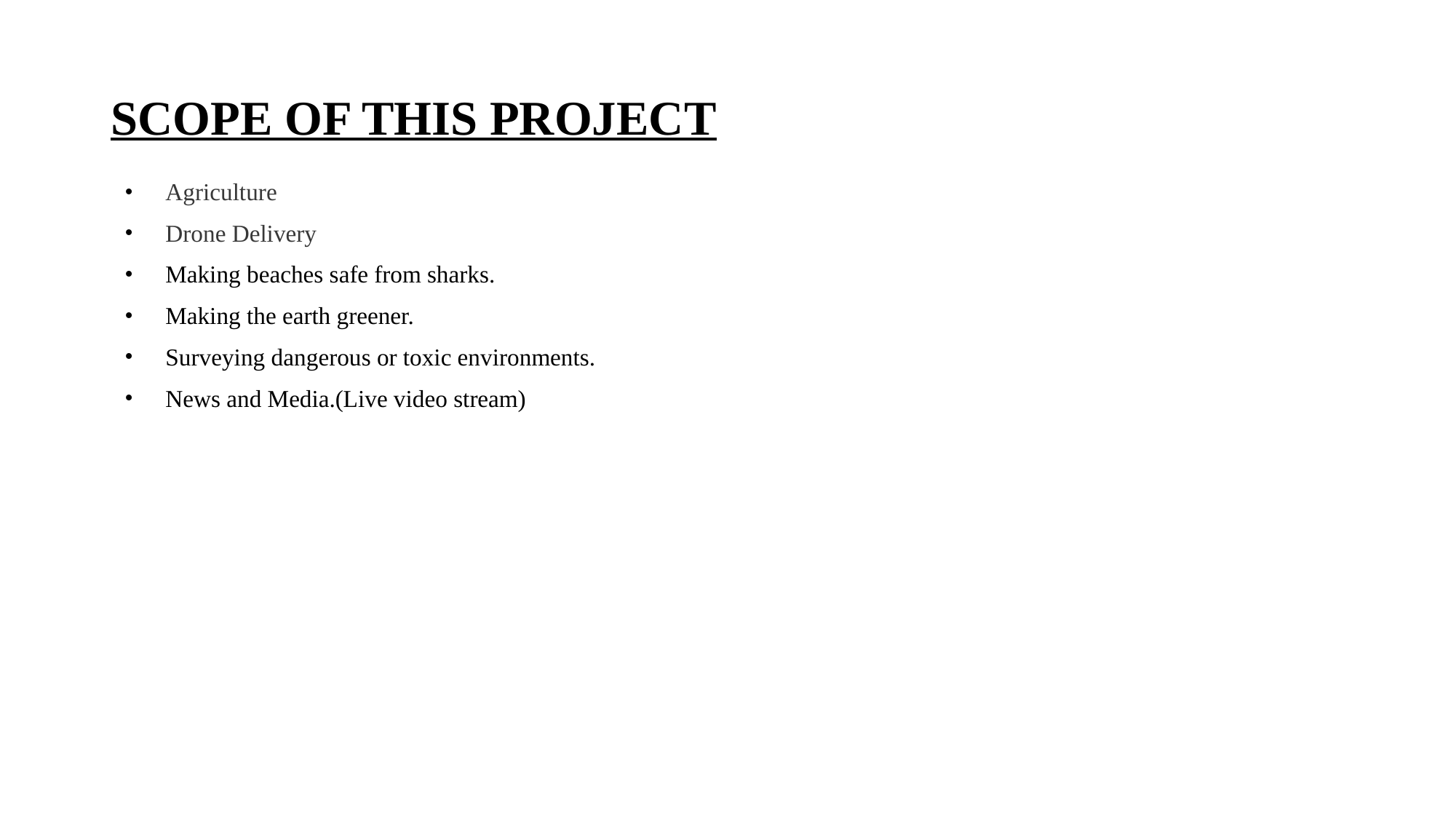

# SCOPE OF THIS PROJECT
Agriculture
Drone Delivery
Making beaches safe from sharks.
Making the earth greener.
Surveying dangerous or toxic environments.
News and Media.(Live video stream)